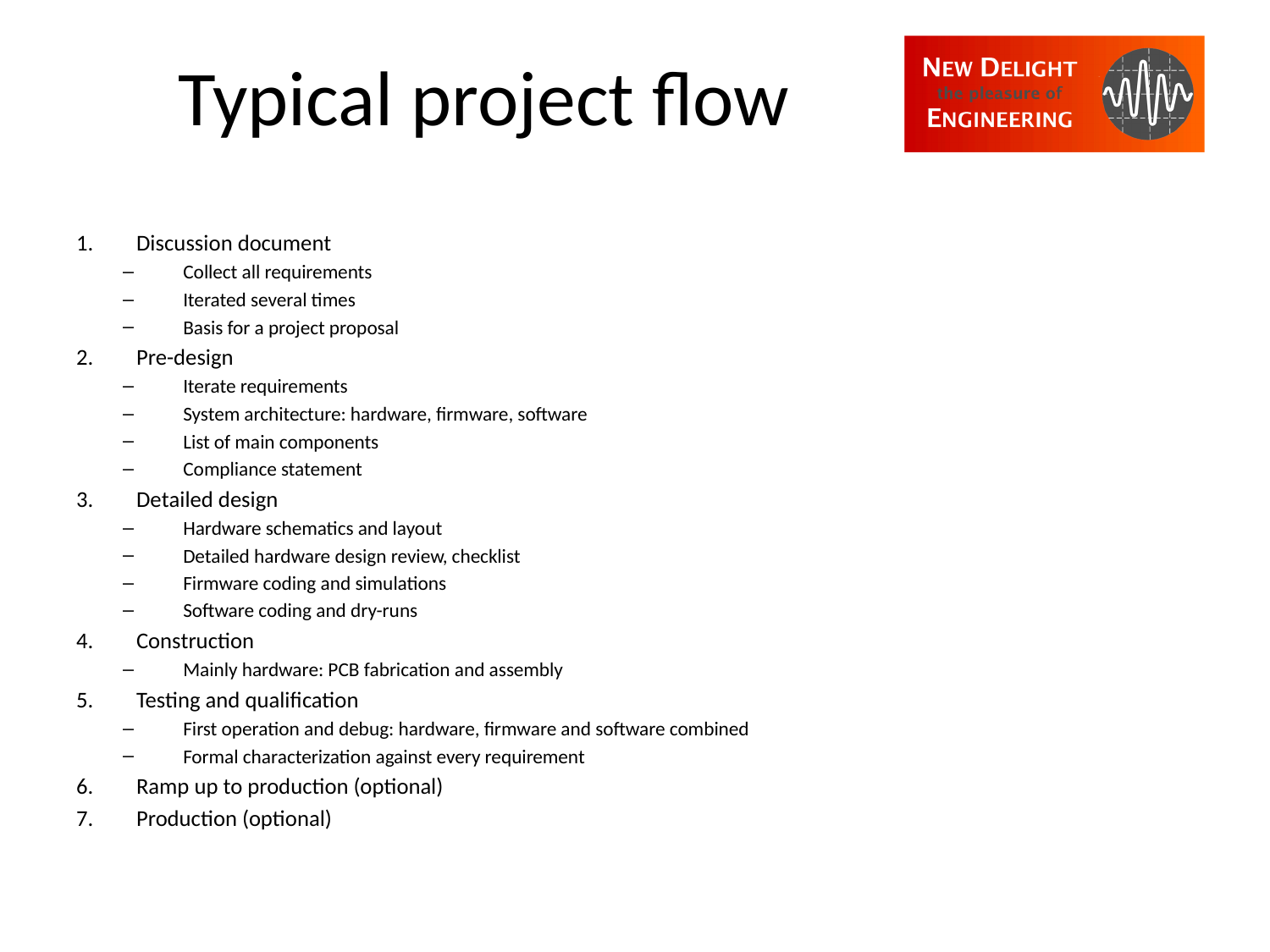

# Typical project flow
Discussion document
Collect all requirements
Iterated several times
Basis for a project proposal
Pre-design
Iterate requirements
System architecture: hardware, firmware, software
List of main components
Compliance statement
Detailed design
Hardware schematics and layout
Detailed hardware design review, checklist
Firmware coding and simulations
Software coding and dry-runs
Construction
Mainly hardware: PCB fabrication and assembly
Testing and qualification
First operation and debug: hardware, firmware and software combined
Formal characterization against every requirement
Ramp up to production (optional)
Production (optional)